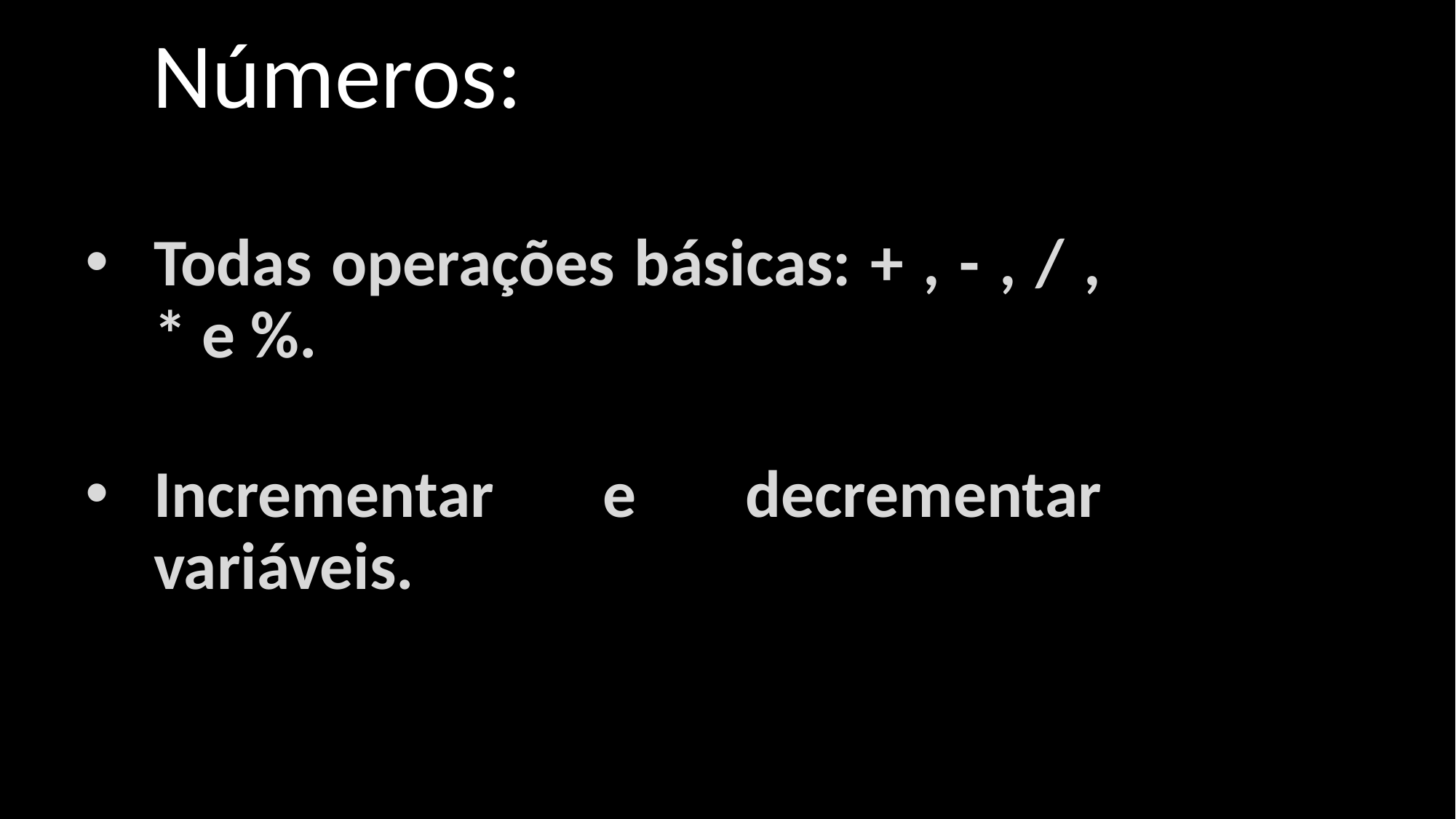

# Números:
Todas operações básicas: + , - , / , * e %.

Incrementar e decrementar variáveis.